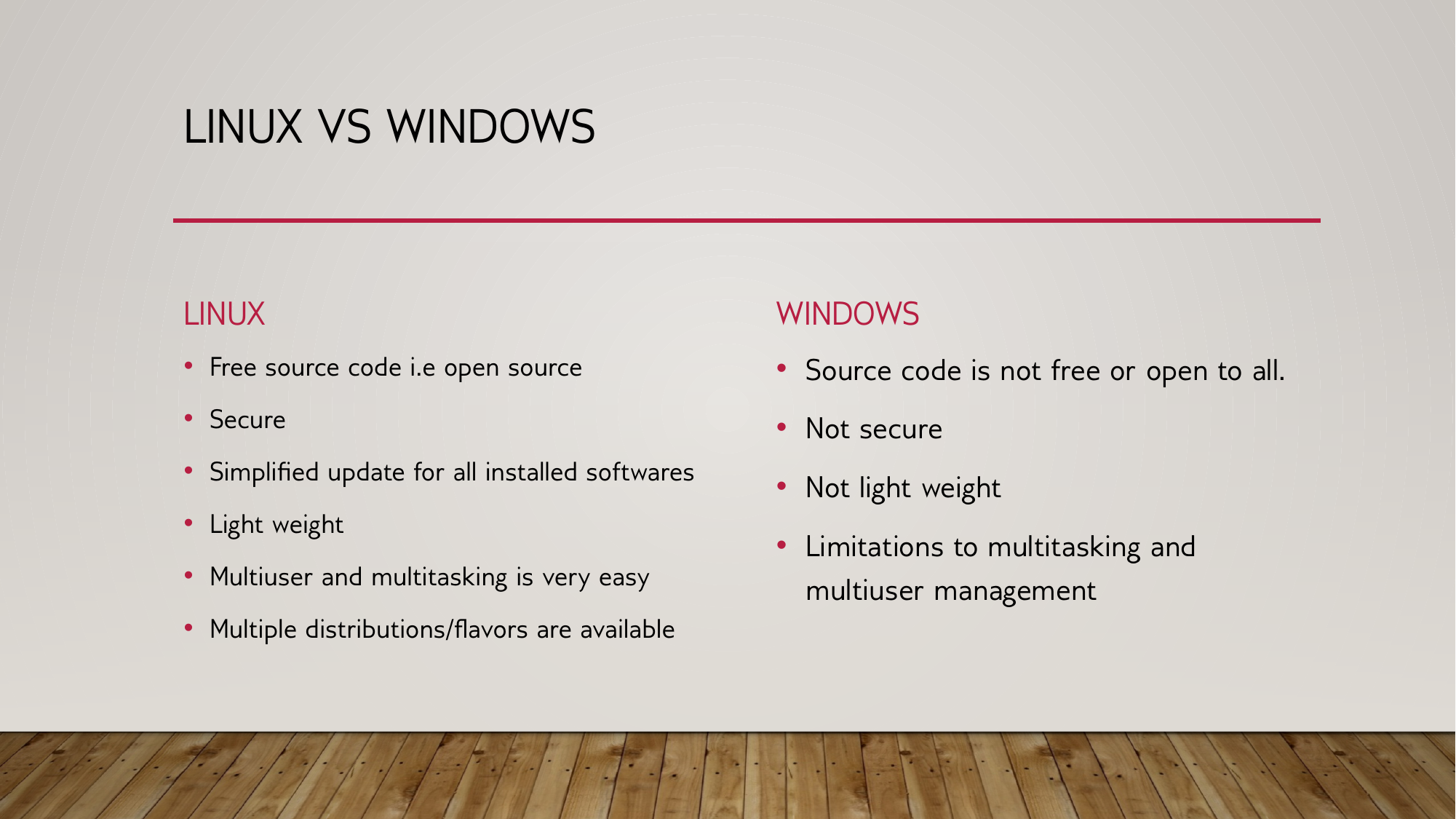

# Linux vs windows
Linux
windows
Source code is not free or open to all.
Not secure
Not light weight
Limitations to multitasking and multiuser management

Free source code i.e open source
Secure
Simplified update for all installed softwares
Light weight
Multiuser and multitasking is very easy
Multiple distributions/flavors are available